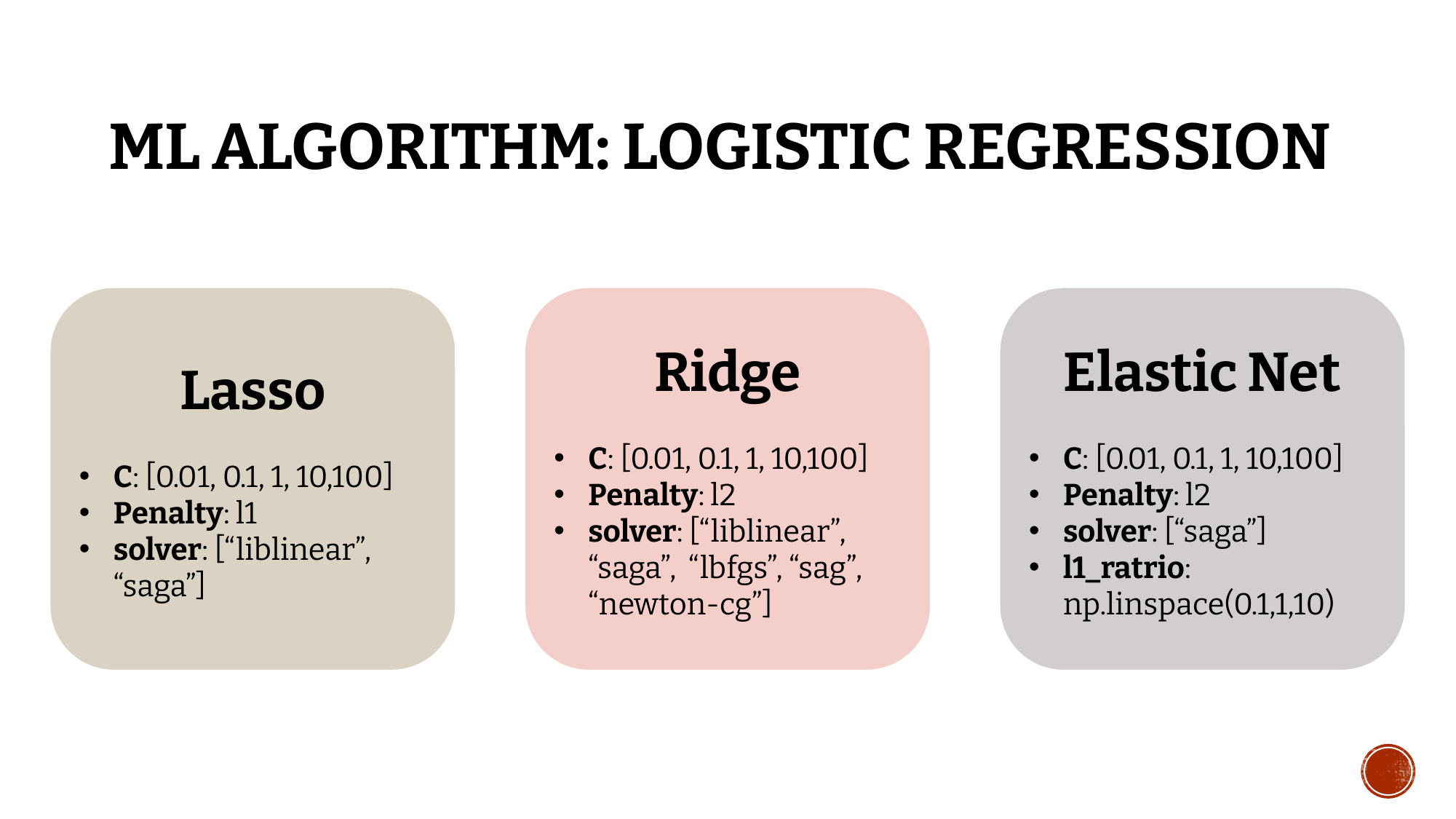

# ML Algorithm: LOGISTIC REGRESSION
Lasso

C: [0.01, 0.1, 1, 10,100]
Penalty: l1
solver: [“liblinear”, “saga”]
Elastic Net

C: [0.01, 0.1, 1, 10,100]
Penalty: l2
solver: [“saga”]
l1_ratrio:  np.linspace(0.1,1,10)
Ridge

C: [0.01, 0.1, 1, 10,100]
Penalty: l2
solver: [“liblinear”, “saga”,  “lbfgs”, “sag”,  “newton-cg”]